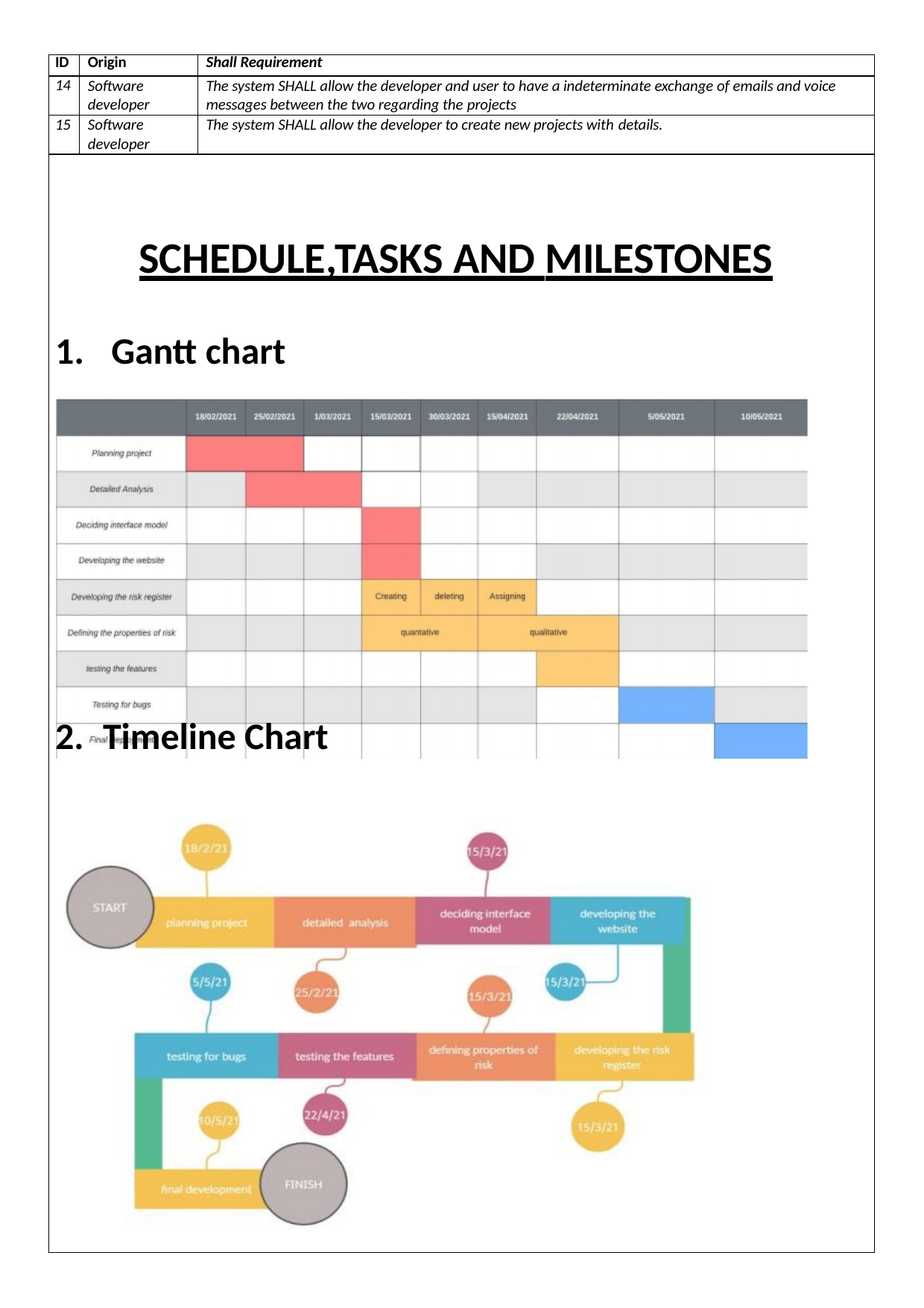

| ID | Origin | Shall Requirement |
| --- | --- | --- |
| 14 | Software developer | The system SHALL allow the developer and user to have a indeterminate exchange of emails and voice messages between the two regarding the projects |
| 15 | Software developer | The system SHALL allow the developer to create new projects with details. |
| SCHEDULE,TASKS AND MILESTONES Gantt chart Timeline Chart |  |  |